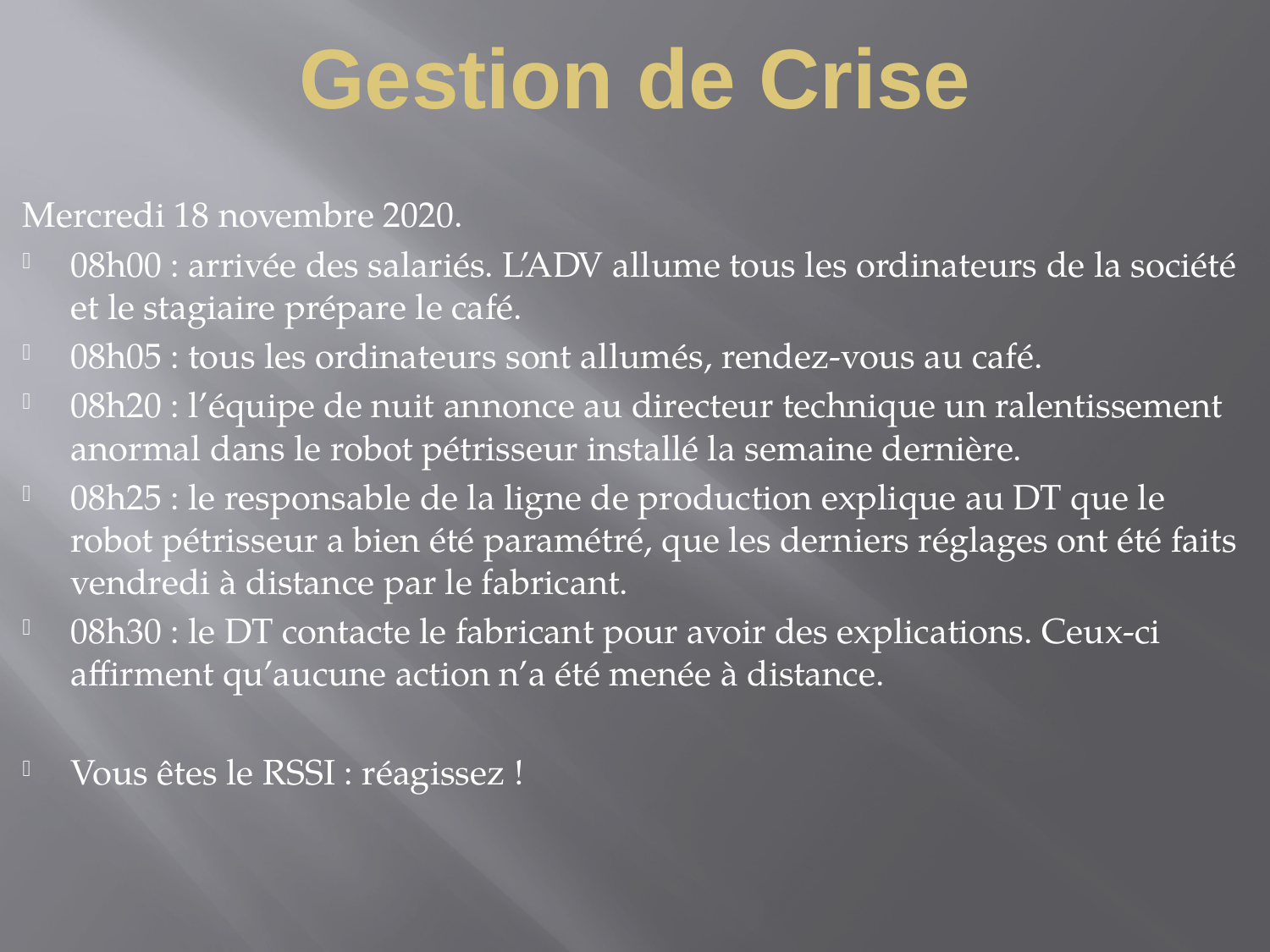

# Gestion de Crise
Mercredi 18 novembre 2020.
08h00 : arrivée des salariés. L’ADV allume tous les ordinateurs de la société et le stagiaire prépare le café.
08h05 : tous les ordinateurs sont allumés, rendez-vous au café.
08h20 : l’équipe de nuit annonce au directeur technique un ralentissement anormal dans le robot pétrisseur installé la semaine dernière.
08h25 : le responsable de la ligne de production explique au DT que le robot pétrisseur a bien été paramétré, que les derniers réglages ont été faits vendredi à distance par le fabricant.
08h30 : le DT contacte le fabricant pour avoir des explications. Ceux-ci affirment qu’aucune action n’a été menée à distance.

Vous êtes le RSSI : réagissez !